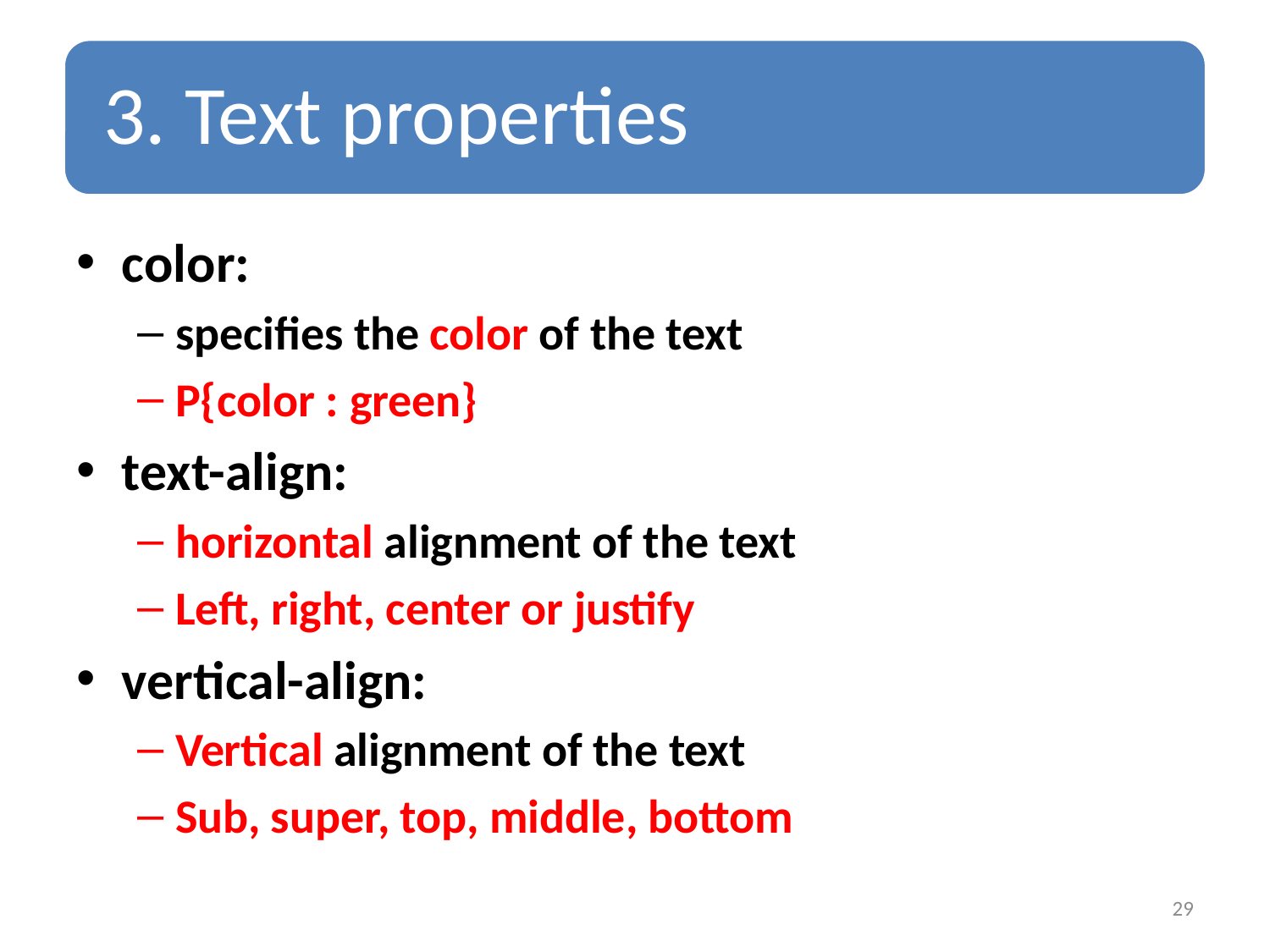

3. Text properties
color:
specifies the color of the text
P{color : green}
text-align:
horizontal alignment of the text
Left, right, center or justify
vertical-align:
Vertical alignment of the text
Sub, super, top, middle, bottom

29